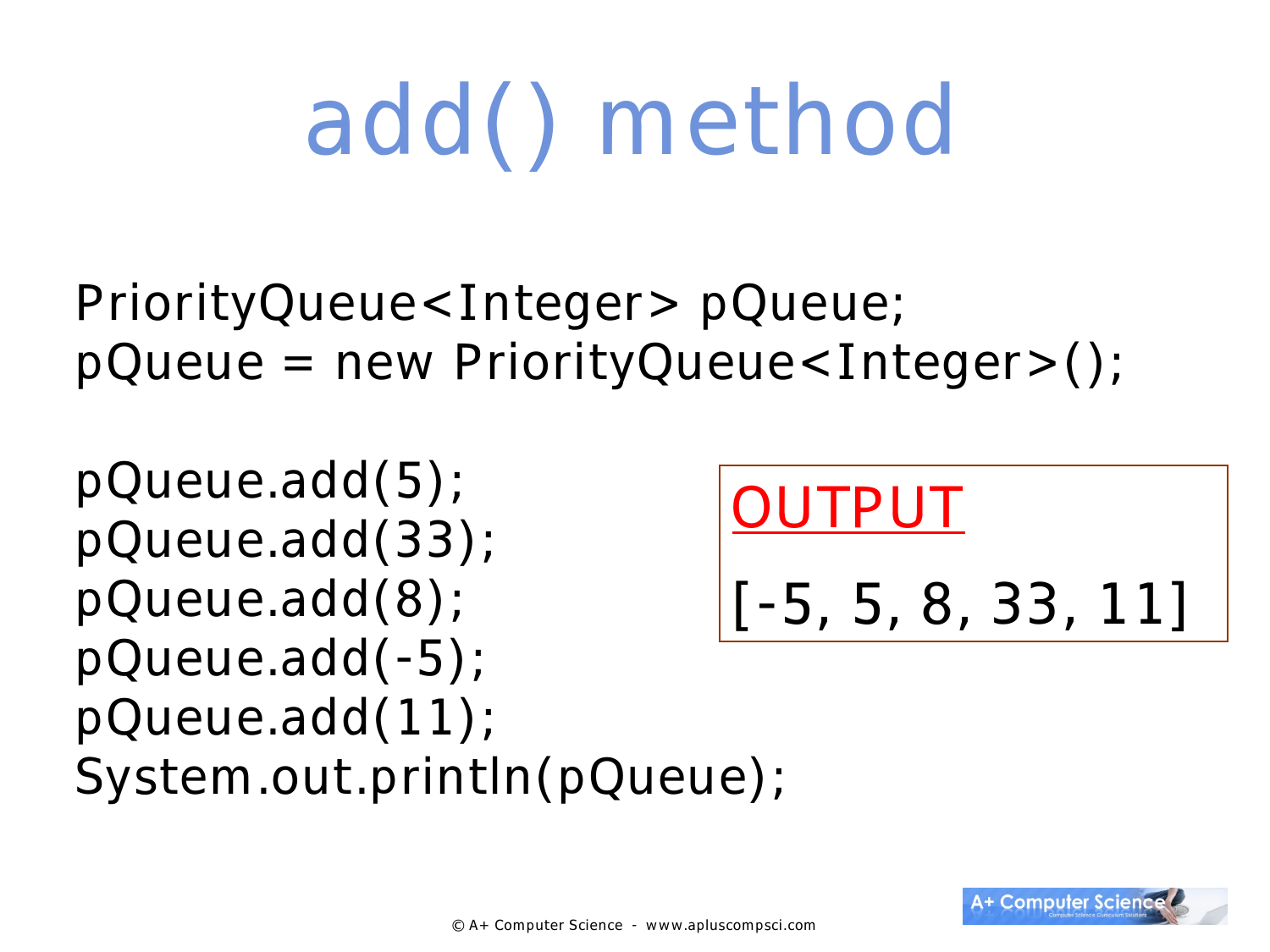

add() method
PriorityQueue<Integer> pQueue;
pQueue = new PriorityQueue<Integer>();

pQueue.add(5);
pQueue.add(33);
pQueue.add(8);
pQueue.add(-5);
pQueue.add(11);
System.out.println(pQueue);

OUTPUT
[-5, 5, 8, 33, 11]

© A+ Computer Science  -  www.apluscompsci.com